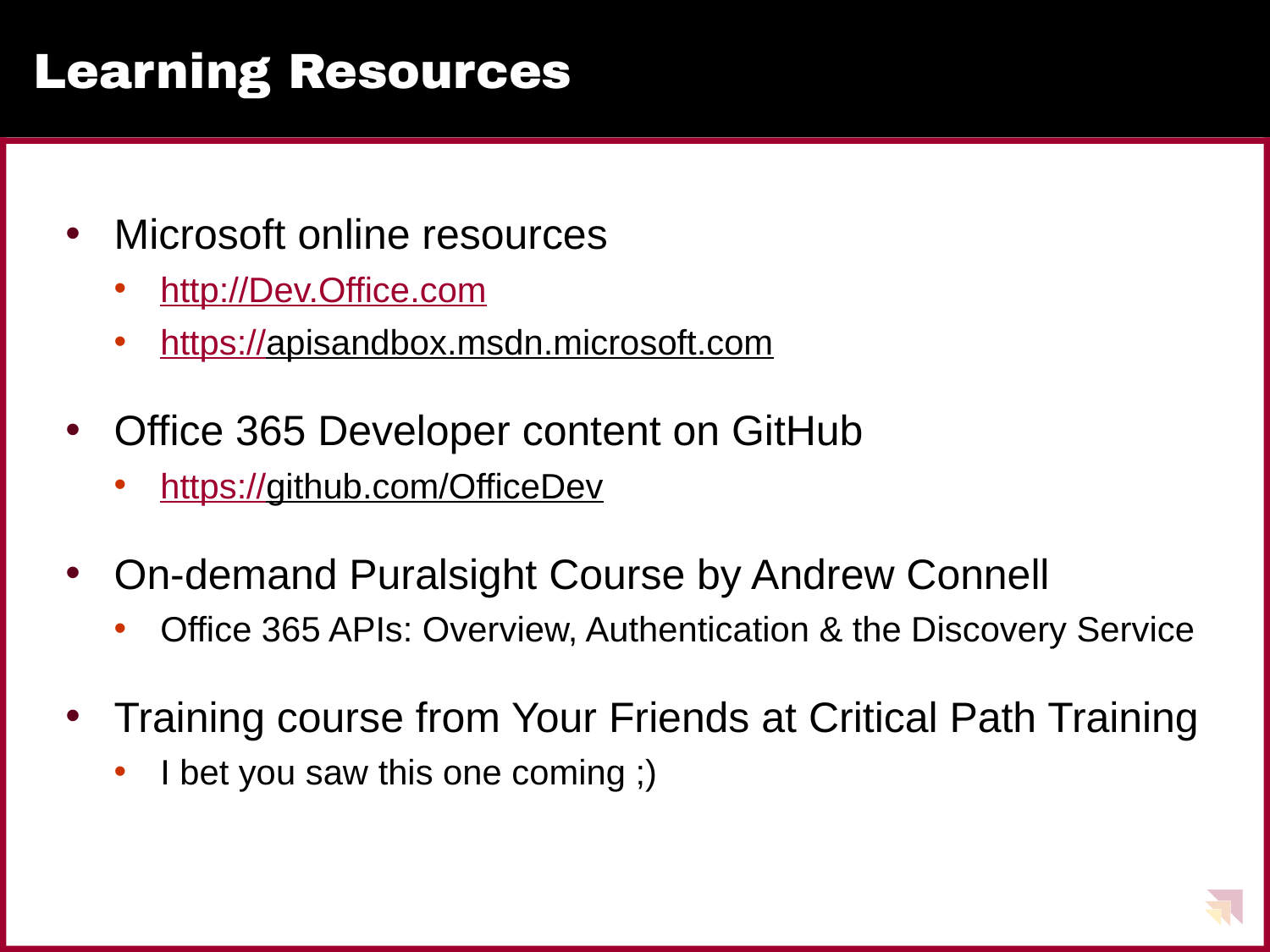

# Learning Resources
Microsoft online resources
http://Dev.Office.com
https://apisandbox.msdn.microsoft.com
Office 365 Developer content on GitHub
https://github.com/OfficeDev
On-demand Puralsight Course by Andrew Connell
Office 365 APIs: Overview, Authentication & the Discovery Service
Training course from Your Friends at Critical Path Training
I bet you saw this one coming ;)